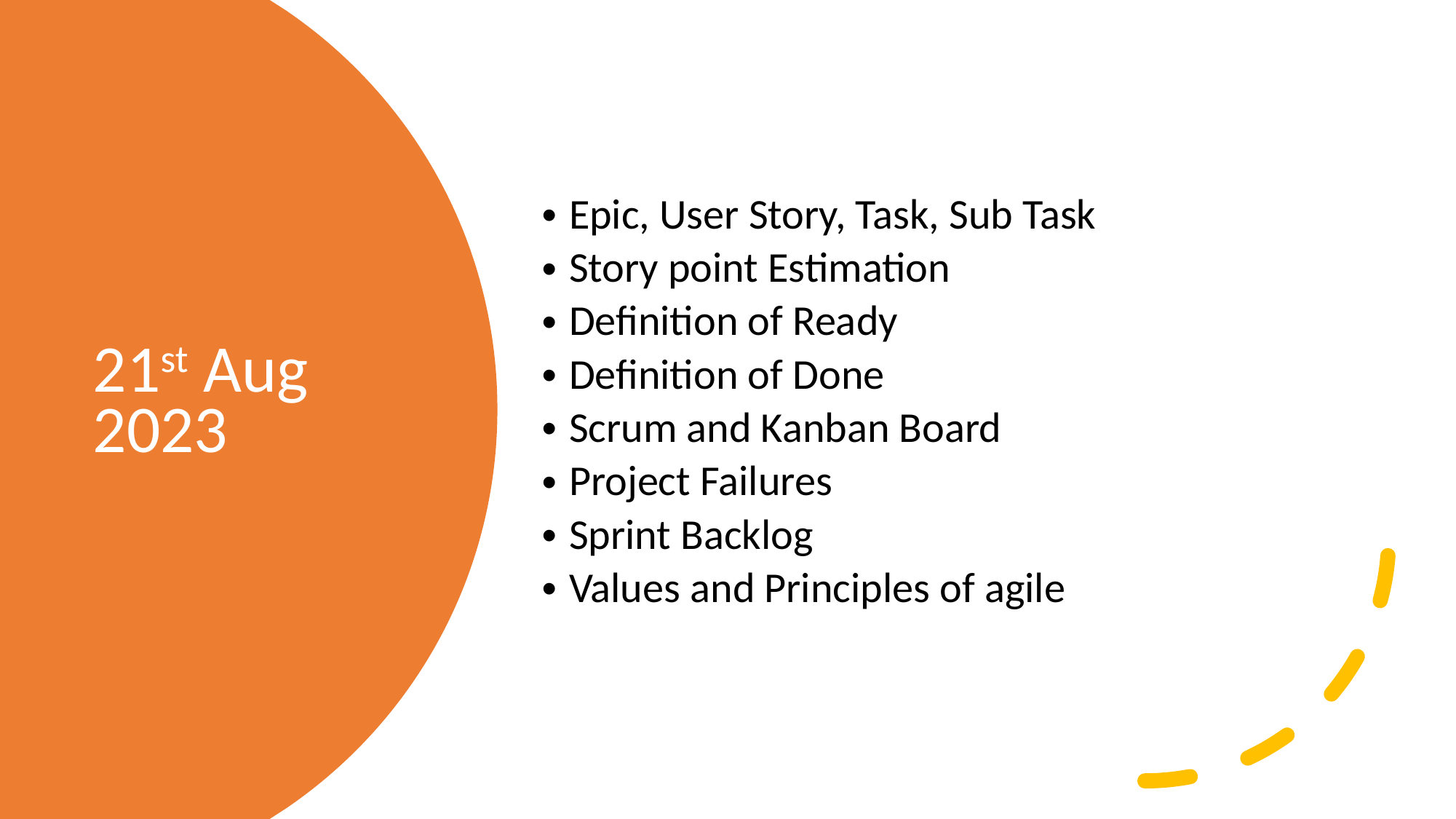

Epic, User Story, Task, Sub Task
Story point Estimation
Definition of Ready
Definition of Done
Scrum and Kanban Board
Project Failures
Sprint Backlog
Values and Principles of agile
# 21st Aug 2023